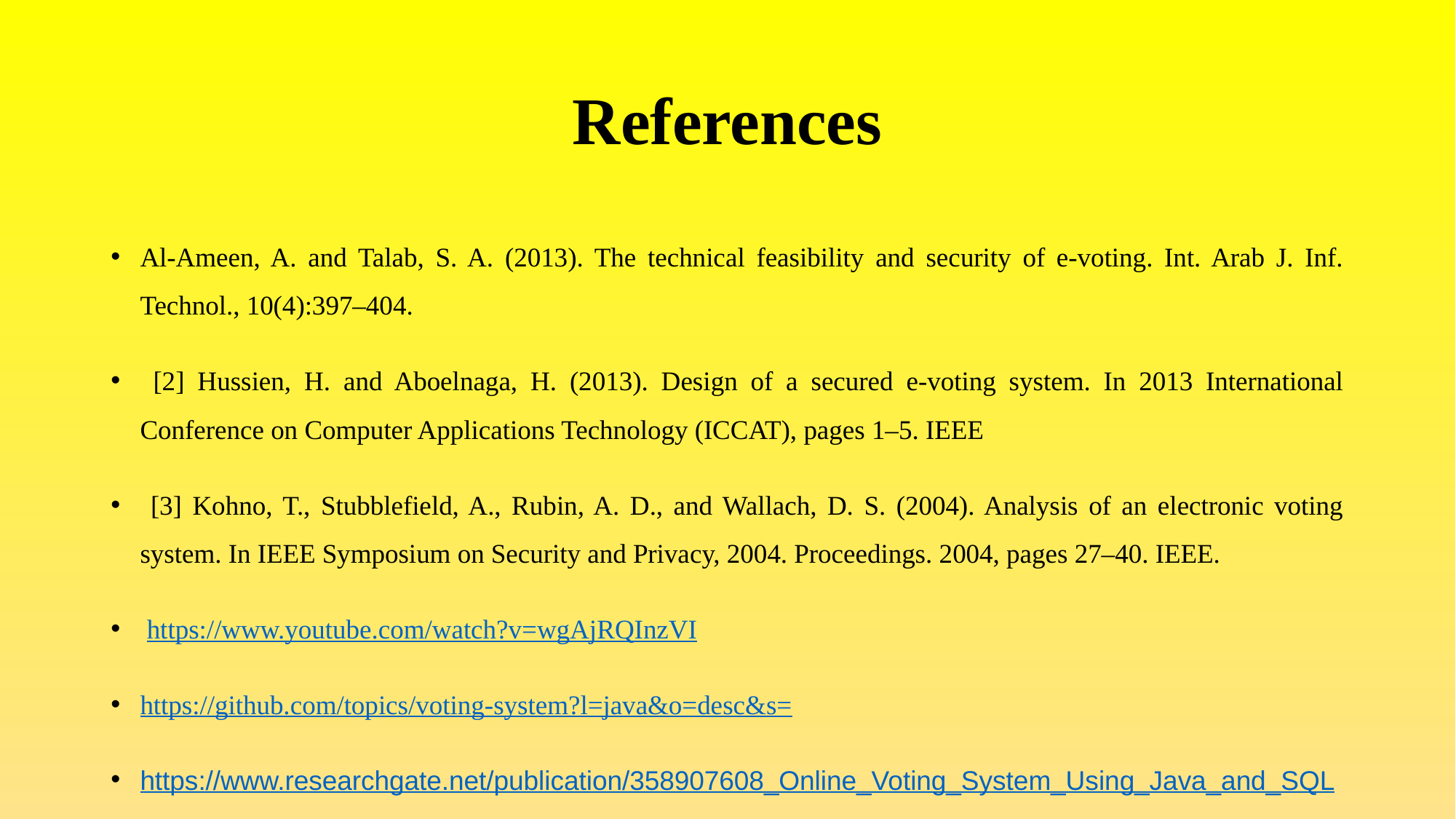

# References
Al-Ameen, A. and Talab, S. A. (2013). The technical feasibility and security of e-voting. Int. Arab J. Inf. Technol., 10(4):397–404.
 [2] Hussien, H. and Aboelnaga, H. (2013). Design of a secured e-voting system. In 2013 International Conference on Computer Applications Technology (ICCAT), pages 1–5. IEEE
 [3] Kohno, T., Stubblefield, A., Rubin, A. D., and Wallach, D. S. (2004). Analysis of an electronic voting system. In IEEE Symposium on Security and Privacy, 2004. Proceedings. 2004, pages 27–40. IEEE.
 https://www.youtube.com/watch?v=wgAjRQInzVI
https://github.com/topics/voting-system?l=java&o=desc&s=
https://www.researchgate.net/publication/358907608_Online_Voting_System_Using_Java_and_SQL